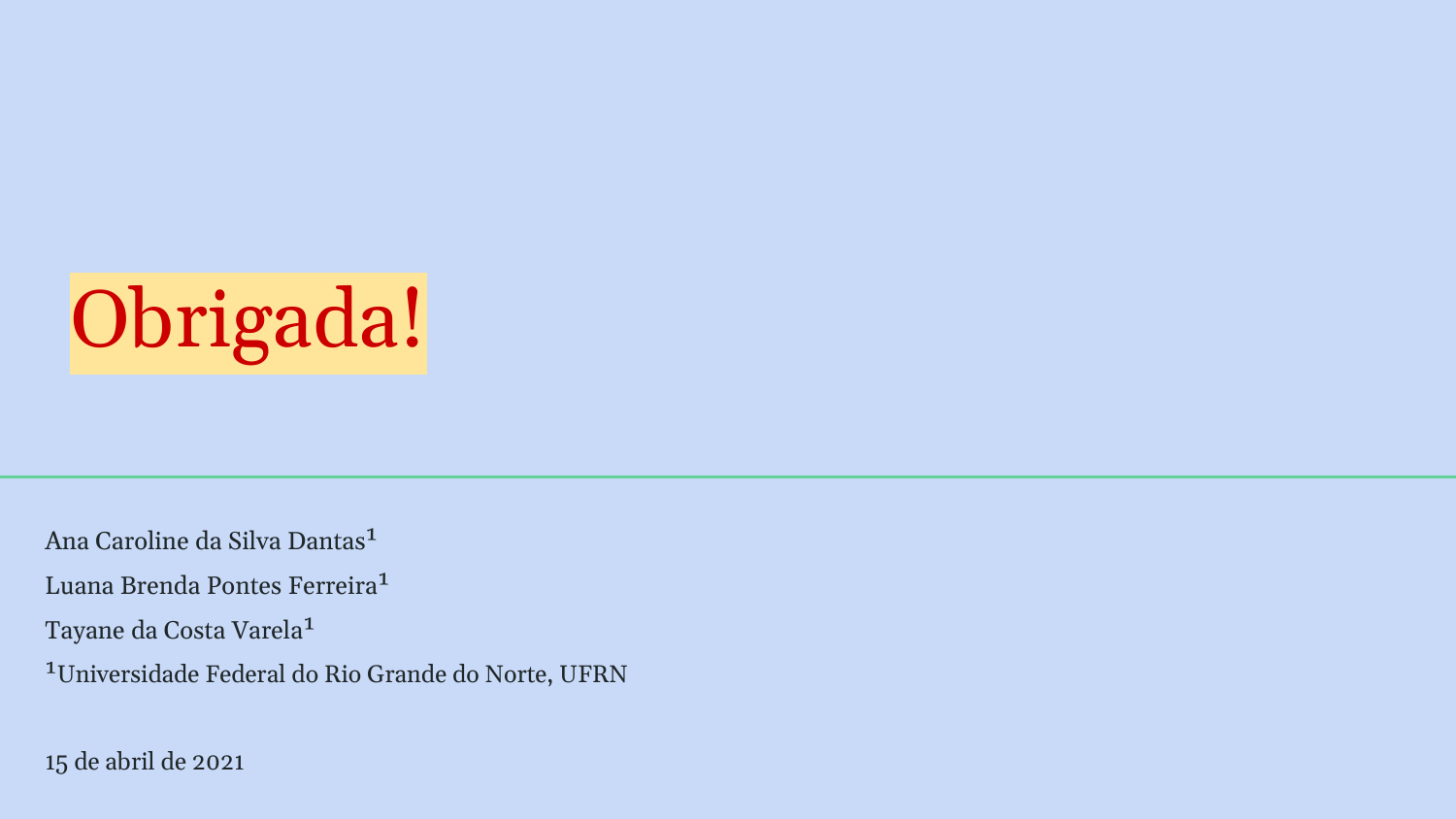

# Obrigada!

Ana Caroline da Silva Dantas¹
Luana Brenda Pontes Ferreira¹
Tayane da Costa Varela¹
¹Universidade Federal do Rio Grande do Norte, UFRN

15 de abril de 2021